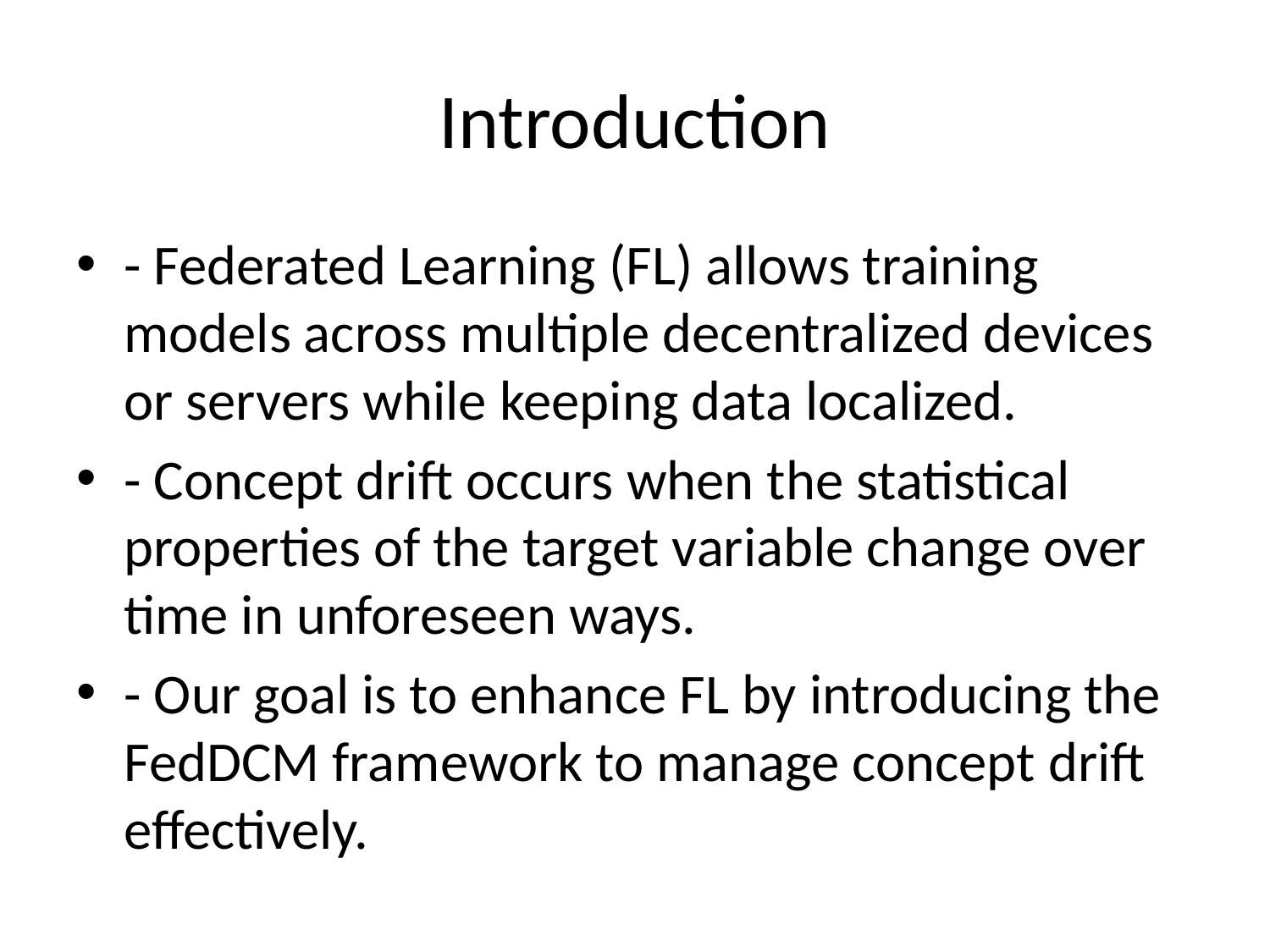

# Introduction
- Federated Learning (FL) allows training models across multiple decentralized devices or servers while keeping data localized.
- Concept drift occurs when the statistical properties of the target variable change over time in unforeseen ways.
- Our goal is to enhance FL by introducing the FedDCM framework to manage concept drift effectively.